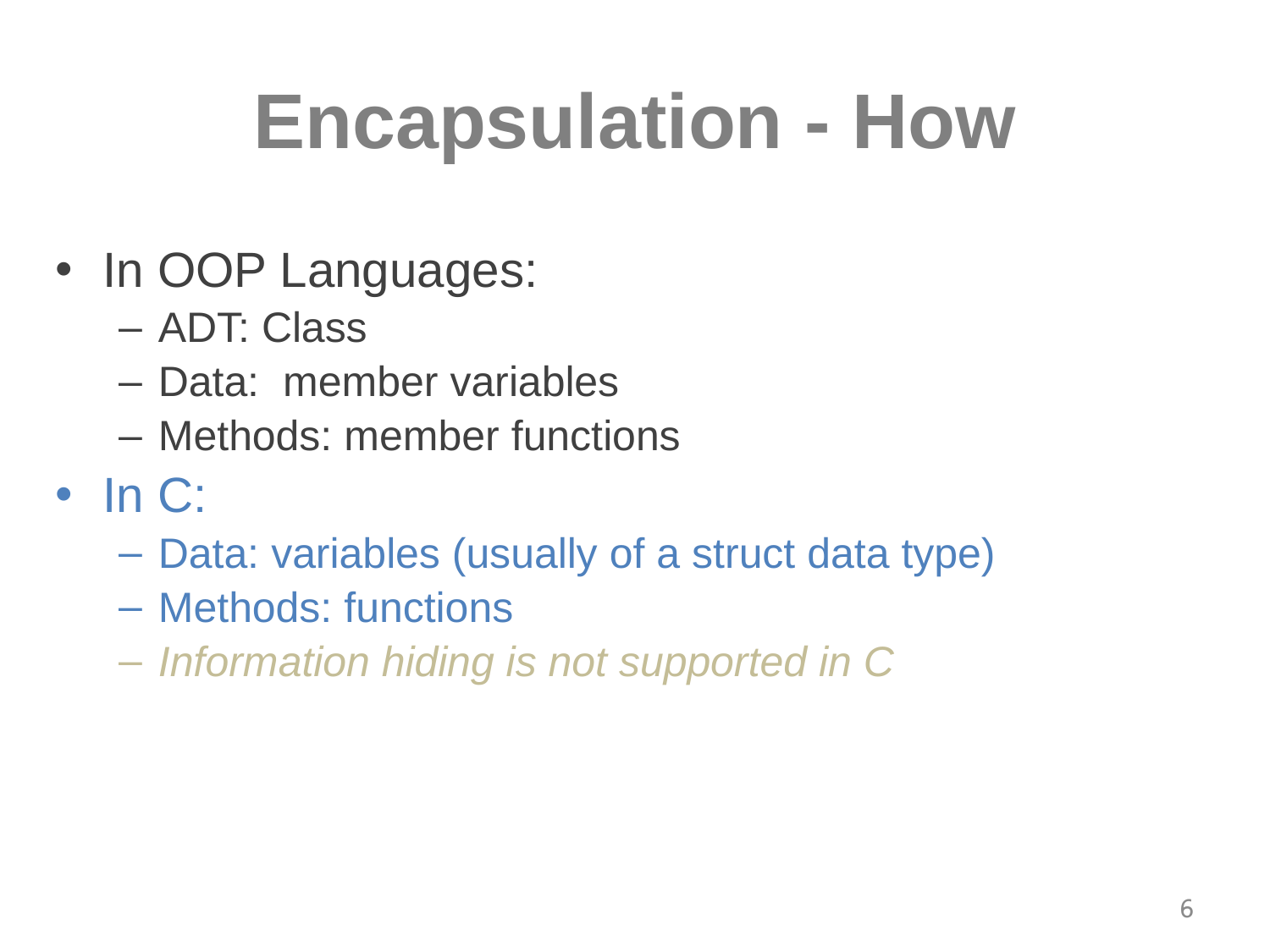

# Encapsulation - How

In OOP Languages:
ADT: Class
Data:  member variables
Methods: member functions
In C:
Data: variables (usually of a struct data type)
Methods: functions
Information hiding is not supported in C
6